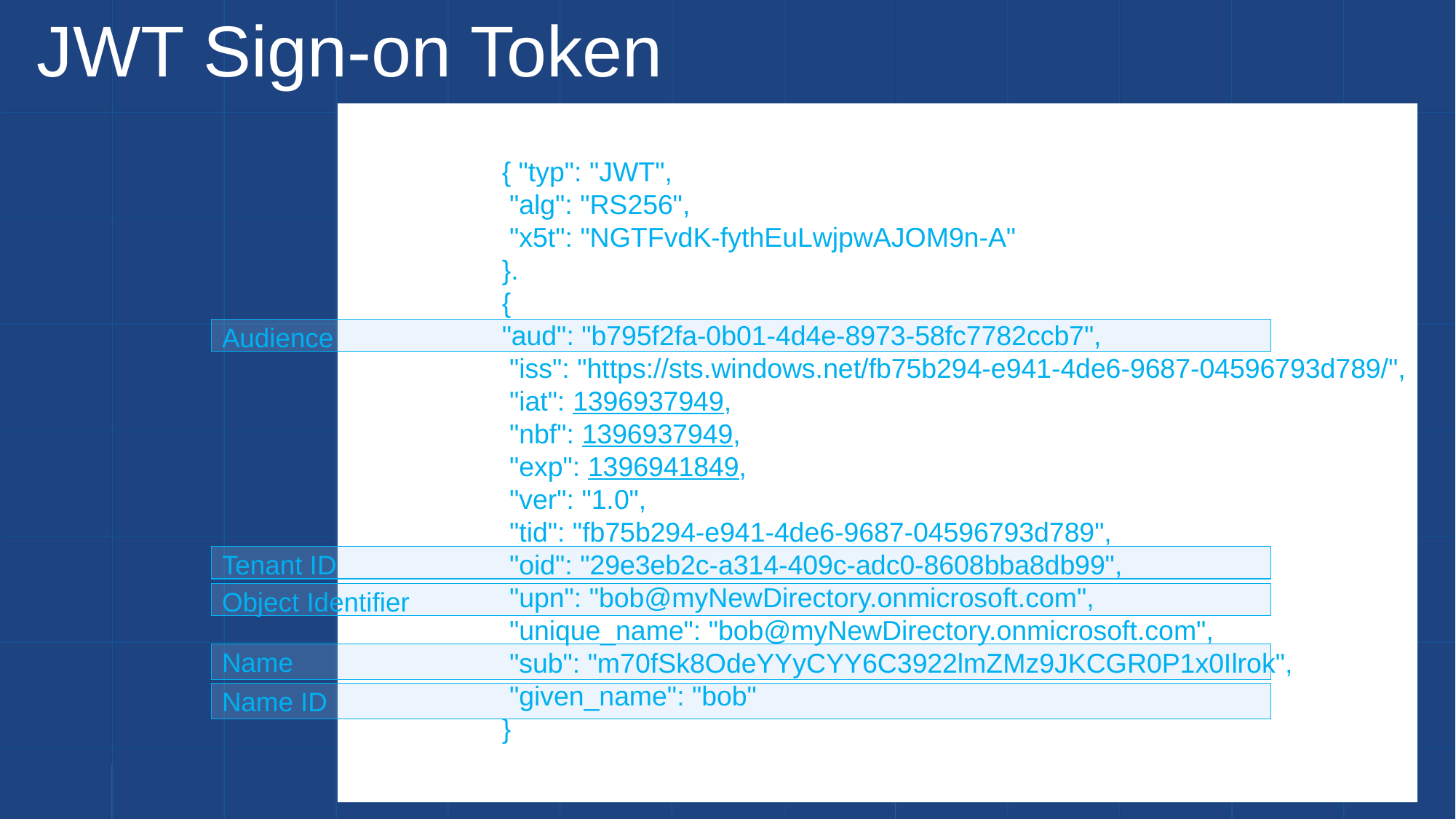

# JWT Sign-on Token
{
 "typ": "JWT",

 "alg": "RS256",

 "x5t": "NGTFvdK-fythEuLwjpwAJOM9n-A"

}.
{ "typ": "JWT",
 "alg": "RS256",
 "x5t": "NGTFvdK-fythEuLwjpwAJOM9n-A"
}.
{
"aud": "b795f2fa-0b01-4d4e-8973-58fc7782ccb7",
 "iss": "https://sts.windows.net/fb75b294-e941-4de6-9687-04596793d789/",
 "iat": 1396937949,
 "nbf": 1396937949,
 "exp": 1396941849,
 "ver": "1.0",
 "tid": "fb75b294-e941-4de6-9687-04596793d789",
 "oid": "29e3eb2c-a314-409c-adc0-8608bba8db99",
 "upn": "bob@myNewDirectory.onmicrosoft.com",
 "unique_name": "bob@myNewDirectory.onmicrosoft.com",
 "sub": "m70fSk8OdeYYyCYY6C3922lmZMz9JKCGR0P1x0Ilrok",
 "given_name": "bob"
}
Audience
Tenant ID
Object Identifier
Name
Name ID